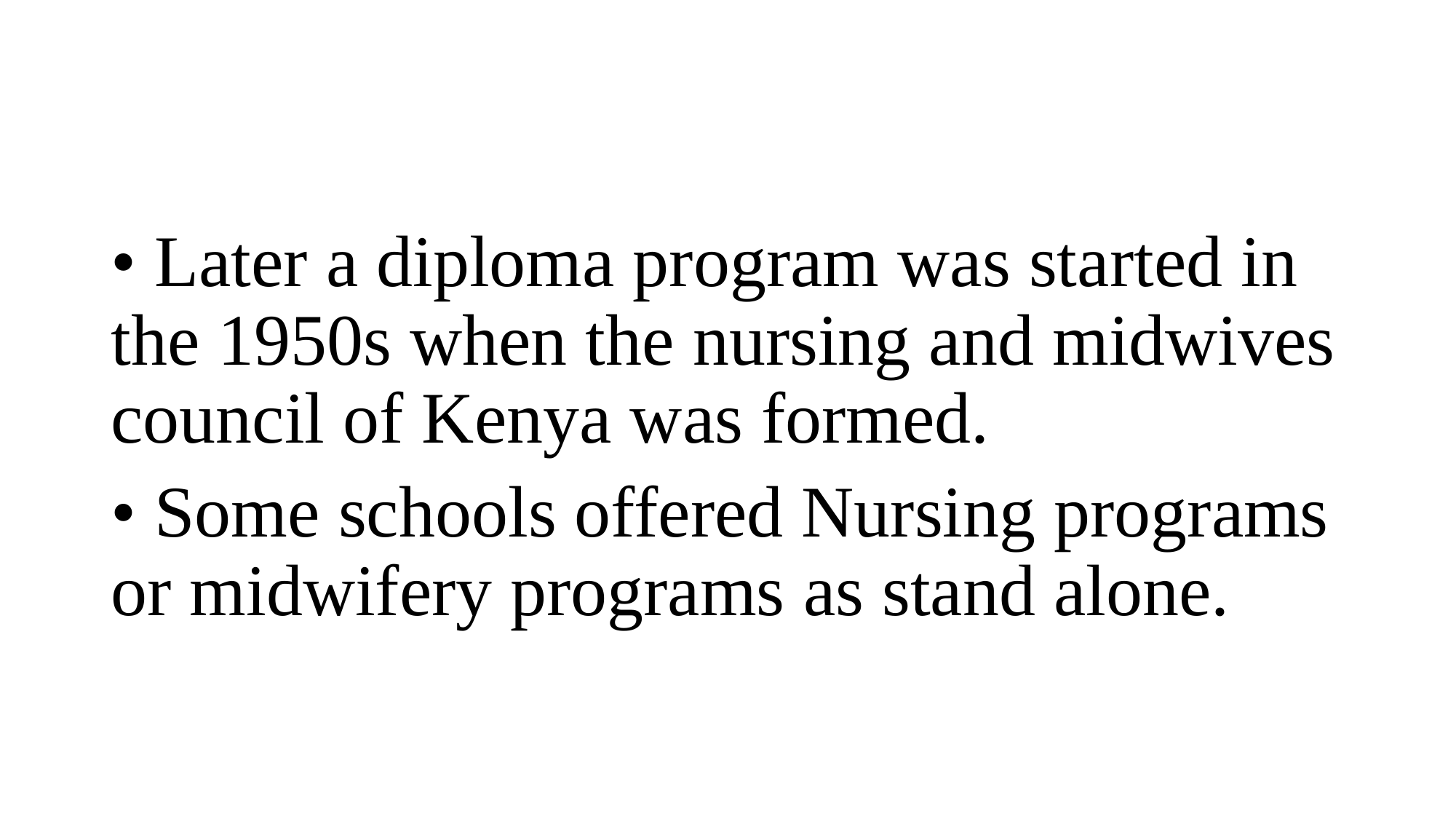

#
• Later a diploma program was started in the 1950s when the nursing and midwives council of Kenya was formed.
• Some schools offered Nursing programs or midwifery programs as stand alone.